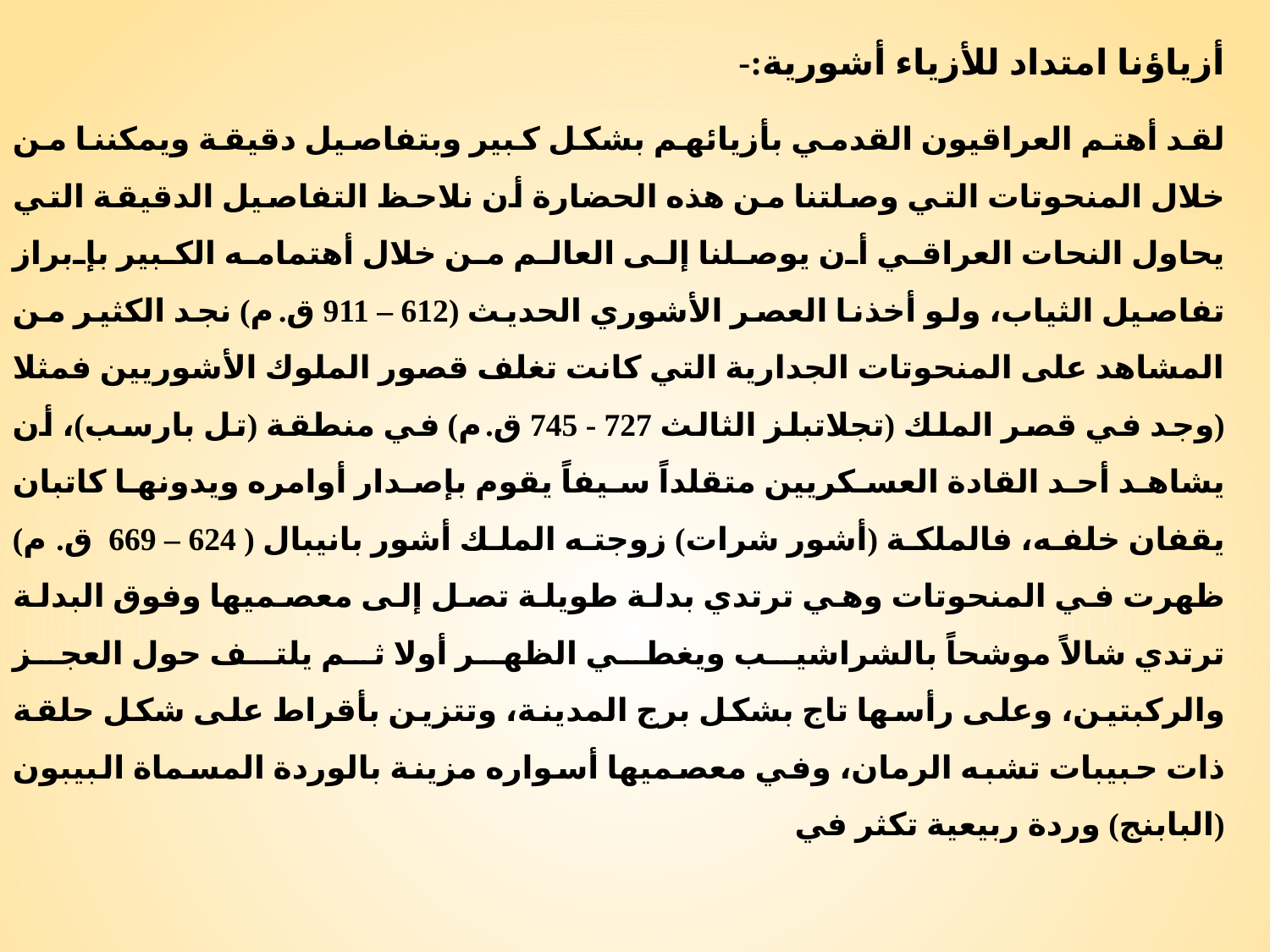

أزياؤنا امتداد للأزياء أشورية:-
لقد أهتم العراقيون القدمي بأزيائهم بشكل كبير وبتفاصيل دقيقة ويمكننا من خلال المنحوتات التي وصلتنا من هذه الحضارة أن نلاحظ التفاصيل الدقيقة التي يحاول النحات العراقي أن يوصلنا إلى العالم من خلال أهتمامه الكبير بإبراز تفاصيل الثياب، ولو أخذنا العصر الأشوري الحديث (612 – 911 ق.م) نجد الكثير من المشاهد على المنحوتات الجدارية التي كانت تغلف قصور الملوك الأشوريين فمثلا (وجد في قصر الملك (تجلاتبلز الثالث 727 - 745 ق.م) في منطقة (تل بارسب)، أن يشاهد أحد القادة العسكريين متقلداً سيفاً يقوم بإصدار أوامره ويدونها كاتبان يقفان خلفه، فالملكة (أشور شرات) زوجته الملك أشور بانيبال ( 624 – 669  ق.م) ظهرت في المنحوتات وهي ترتدي بدلة طويلة تصل إلى معصميها وفوق البدلة ترتدي شالاً موشحاً بالشراشيب ويغطي الظهر أولا ثم يلتف حول العجز والركبتين، وعلى رأسها تاج بشكل برج المدينة، وتتزين بأقراط على شكل حلقة ذات حبيبات تشبه الرمان، وفي معصميها أسواره مزينة بالوردة المسماة البيبون (البابنج) وردة ربيعية تكثر في